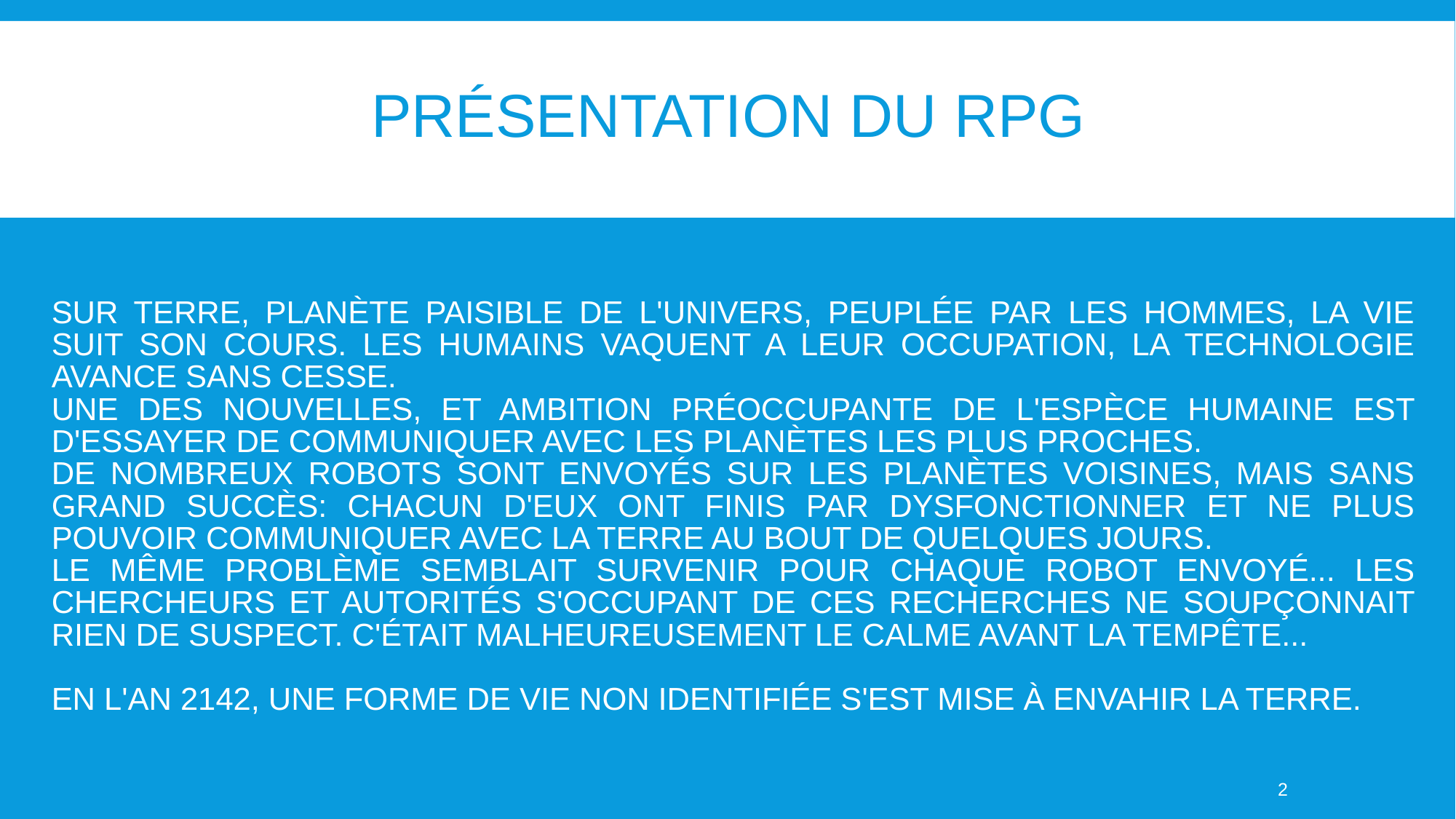

# Présentation DU RPG
Sur terre, planète paisible de l'univers, peuplée par les hommes, la vie suit son cours. Les humains vaquent a leur occupation, la technologie avance sans cesse.
Une des nouvelles, et ambition préoccupante de l'espèce humaine est d'essayer de communiquer avec les planètes les plus proches.
De nombreux robots sont envoyés sur les planètes voisines, mais sans grand succès: chacun d'eux ont finis par dysfonctionner et ne plus pouvoir communiquer avec la terre au bout de quelques jours.
Le même problème semblait survenir pour chaque robot envoyé... Les chercheurs et autorités s'occupant de ces recherches ne soupçonnait rien de suspect. C'était malheureusement le calme avant la tempête...

En l'an 2142, une forme de vie non identifiée s'est mise à envahir la terre.
2